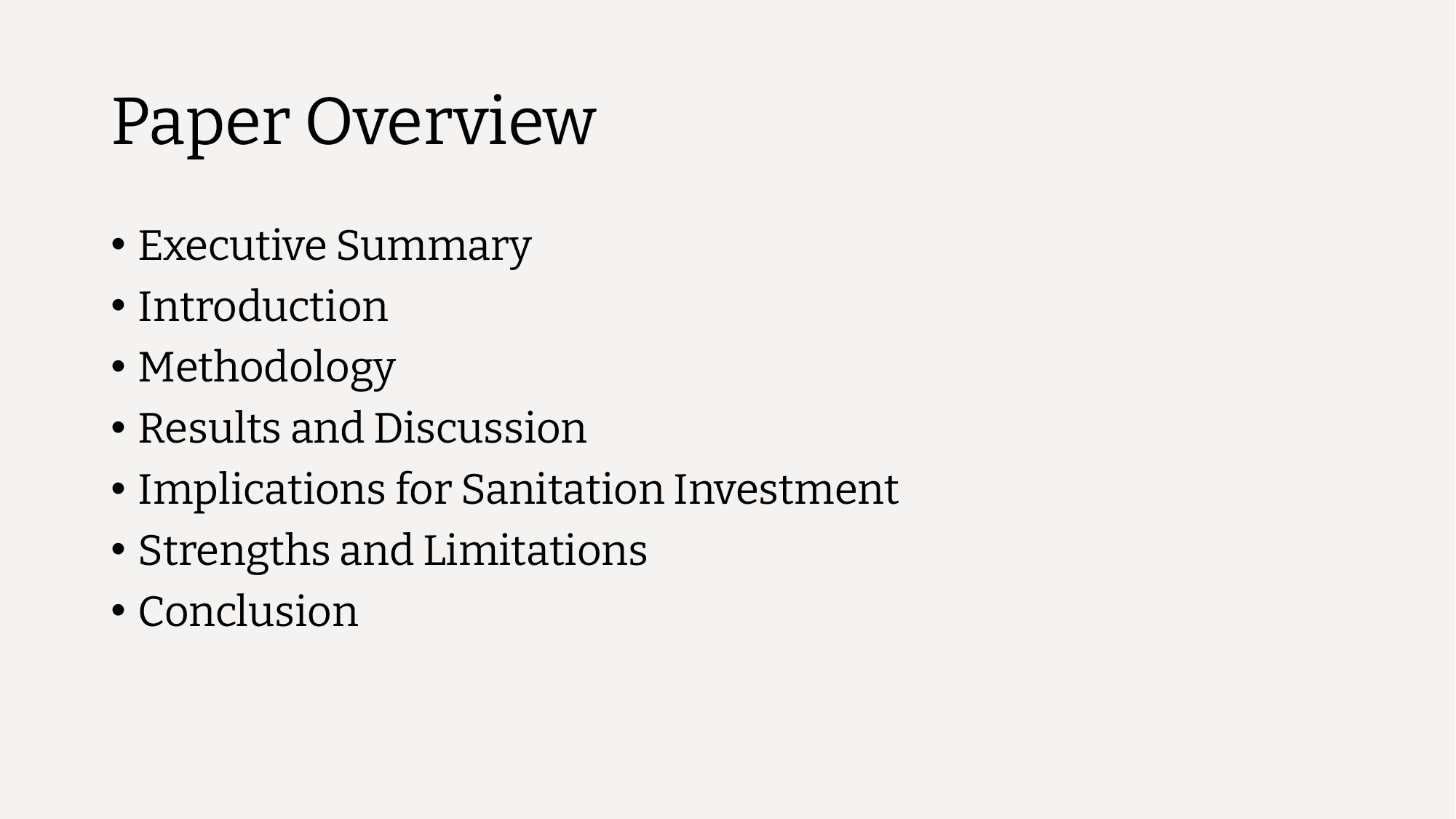

# Paper Overview
Executive Summary
Introduction
Methodology
Results and Discussion
Implications for Sanitation Investment
Strengths and Limitations
Conclusion